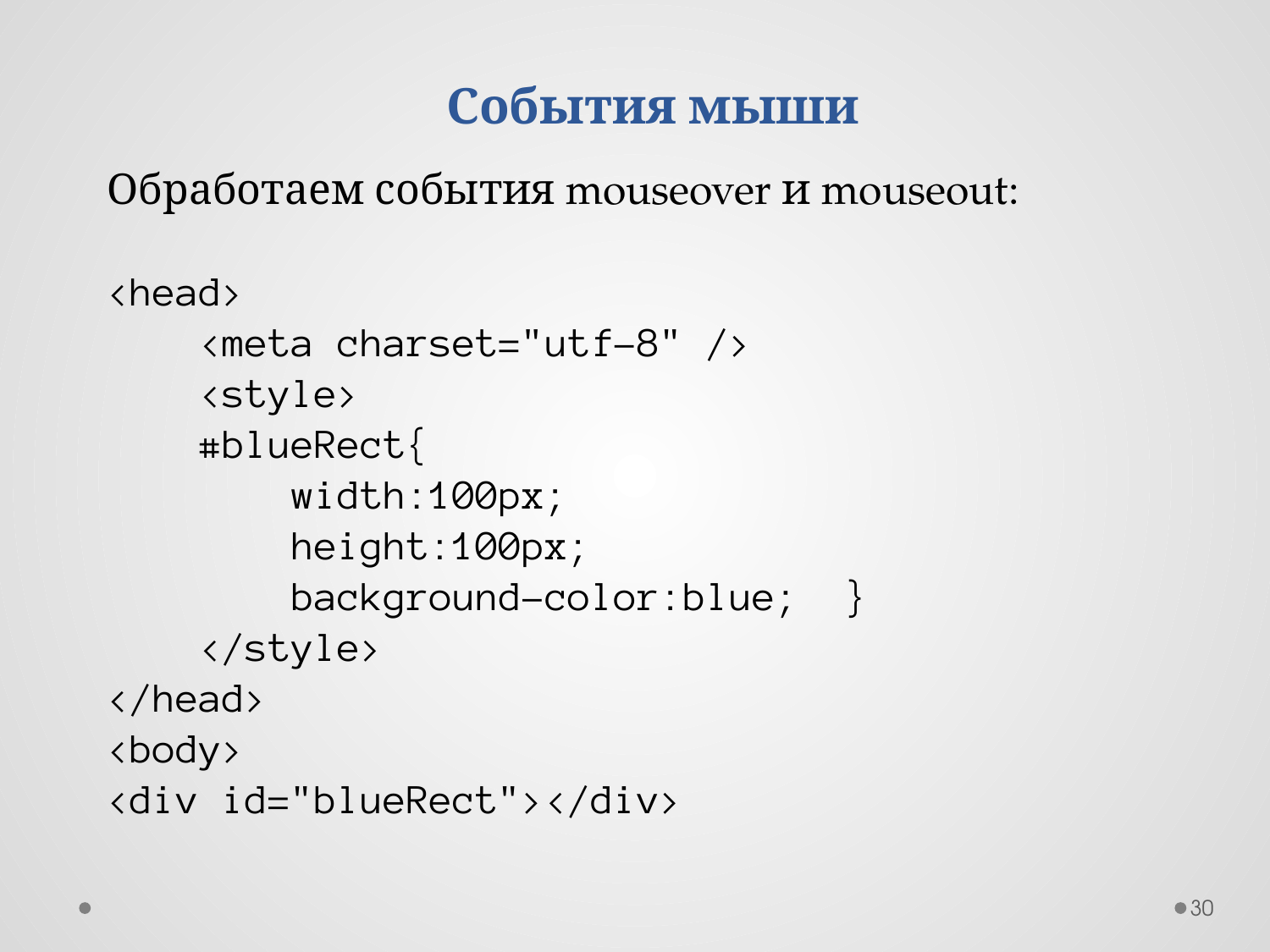

События мыши
Обработаем события mouseover и mouseout:

<head>
    <meta charset="utf-8" />
    <style>
    #blueRect{
        width:100px;
        height:100px;
        background-color:blue;  }
    </style>
</head>
<body>
<div id="blueRect"></div>
30